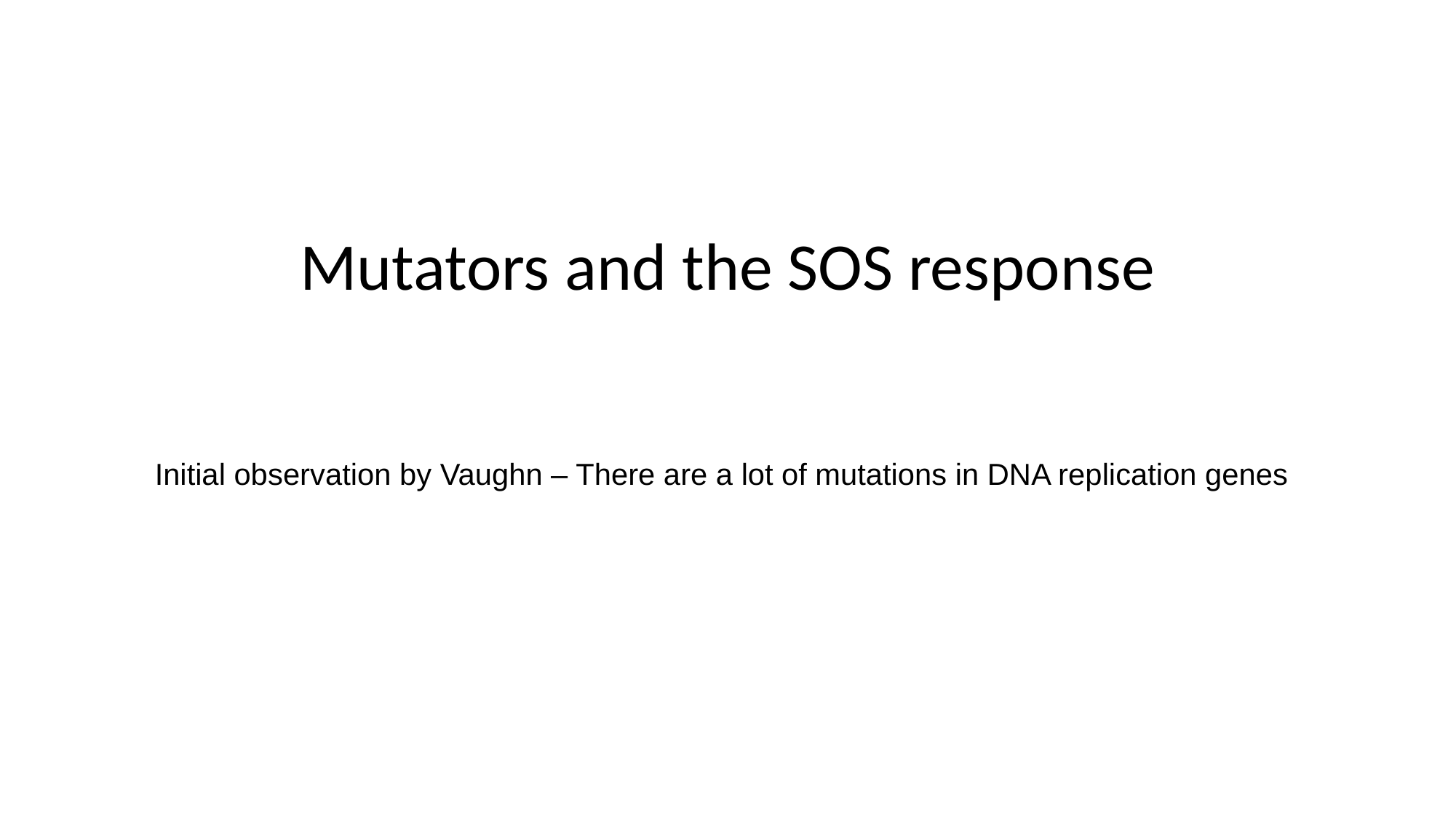

Mutators and the SOS response
Initial observation by Vaughn – There are a lot of mutations in DNA replication genes